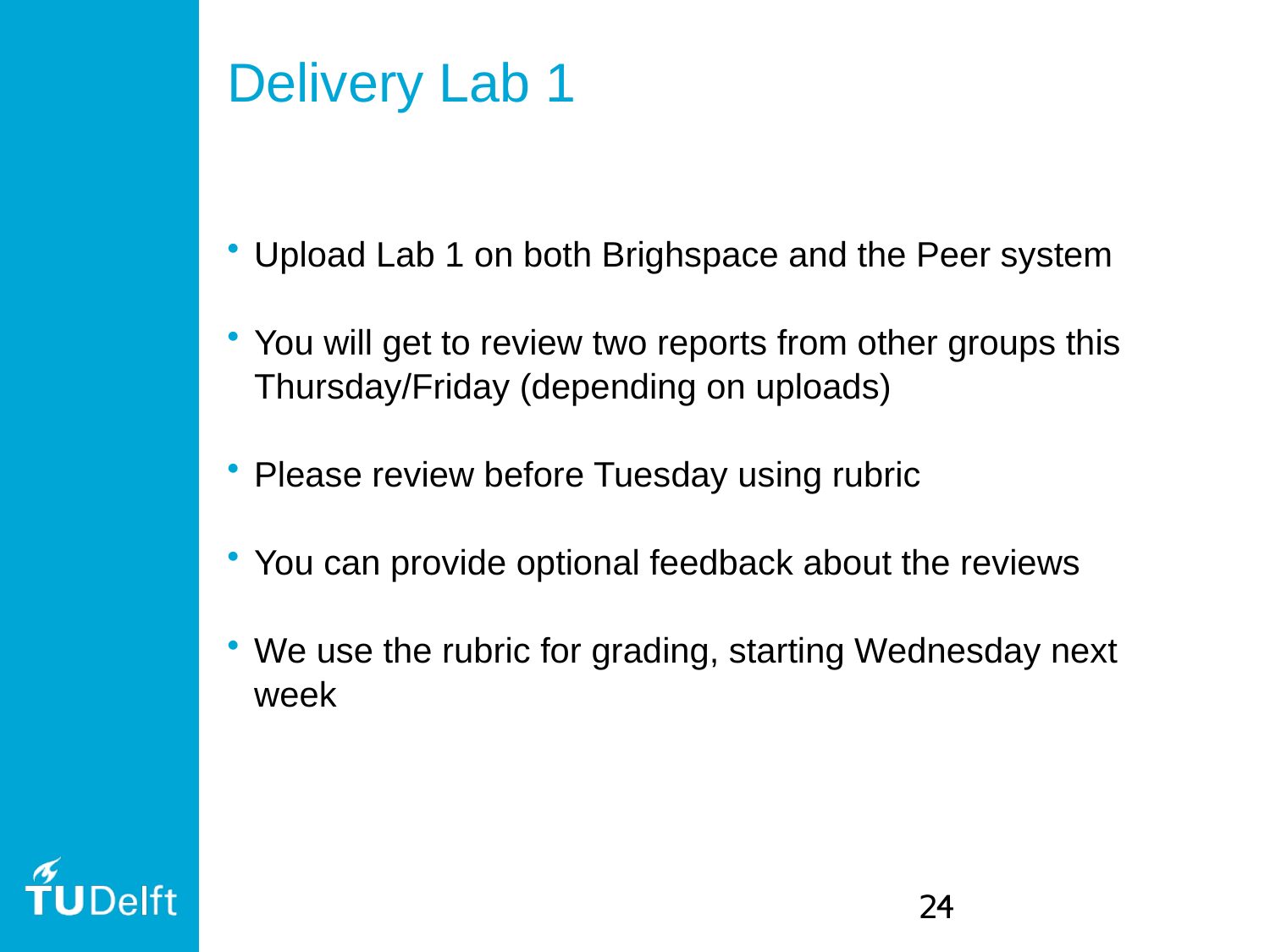

# Delivery Lab 1
Upload Lab 1 on both Brighspace and the Peer system

You will get to review two reports from other groups this Thursday/Friday (depending on uploads)

Please review before Tuesday using rubric

You can provide optional feedback about the reviews

We use the rubric for grading, starting Wednesday next week

24